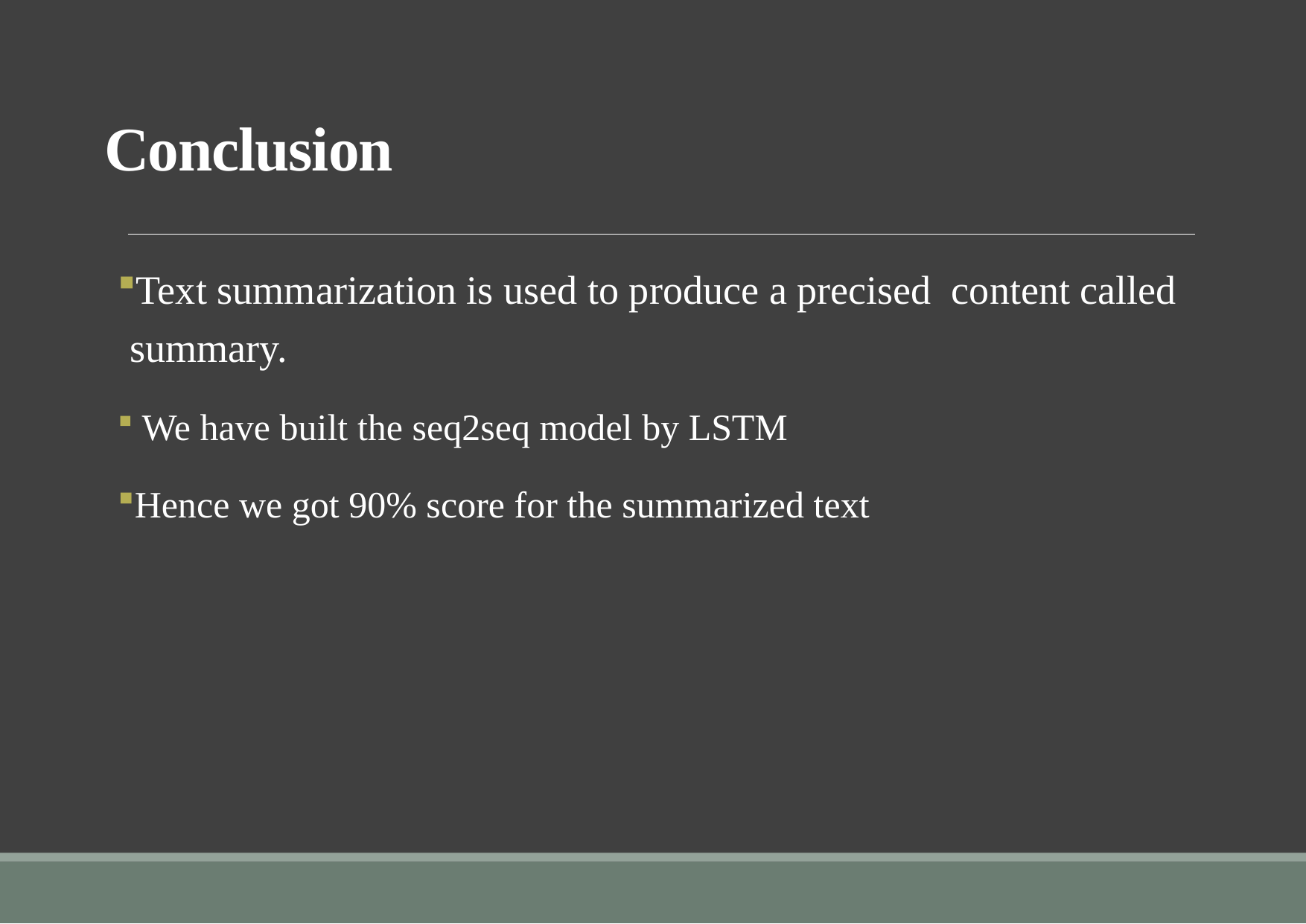

# Conclusion
Text summarization is used to produce a precised  content called summary.
 We have built the seq2seq model by LSTM
Hence we got 90% score for the summarized text